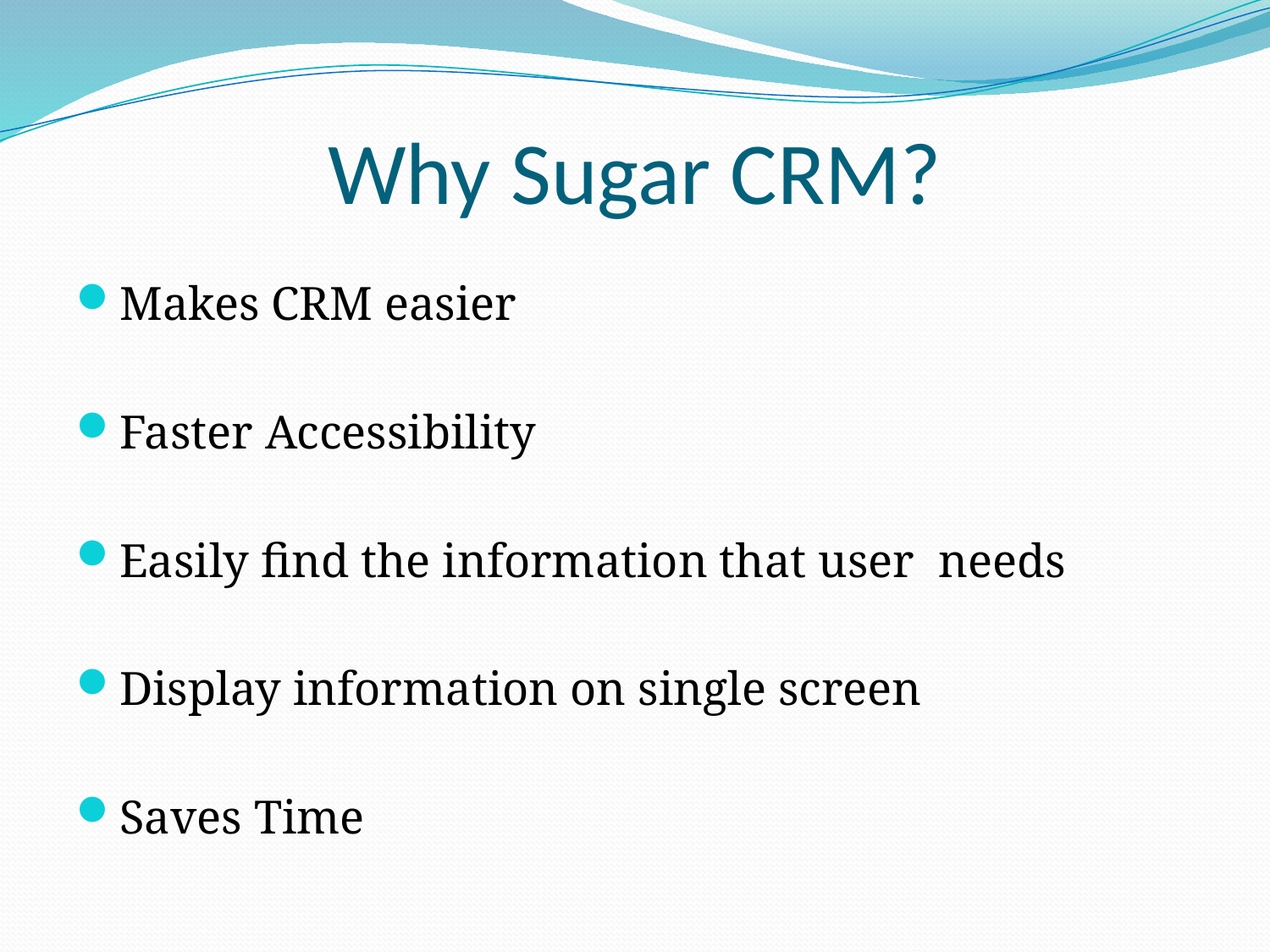

# Why Sugar CRM?
Makes CRM easier

Faster Accessibility

Easily find the information that user  needs

Display information on single screen

Saves Time